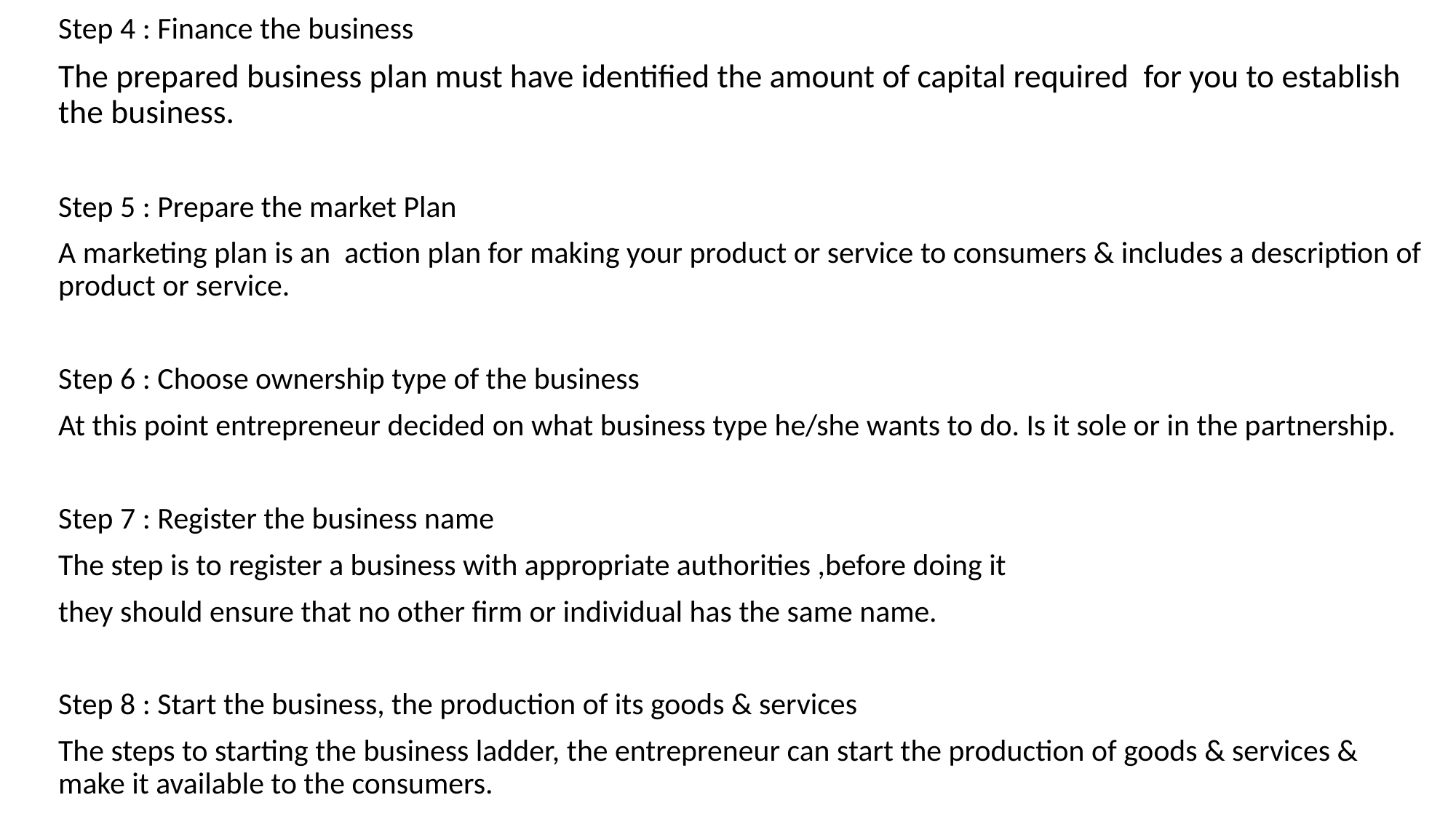

Step 4 : Finance the business
The prepared business plan must have identified the amount of capital required  for you to establish the business.

Step 5 : Prepare the market Plan
A marketing plan is an  action plan for making your product or service to consumers & includes a description of product or service.

Step 6 : Choose ownership type of the business
At this point entrepreneur decided on what business type he/she wants to do. Is it sole or in the partnership.

Step 7 : Register the business name
The step is to register a business with appropriate authorities ,before doing it
they should ensure that no other firm or individual has the same name.

Step 8 : Start the business, the production of its goods & services
The steps to starting the business ladder, the entrepreneur can start the production of goods & services & make it available to the consumers.